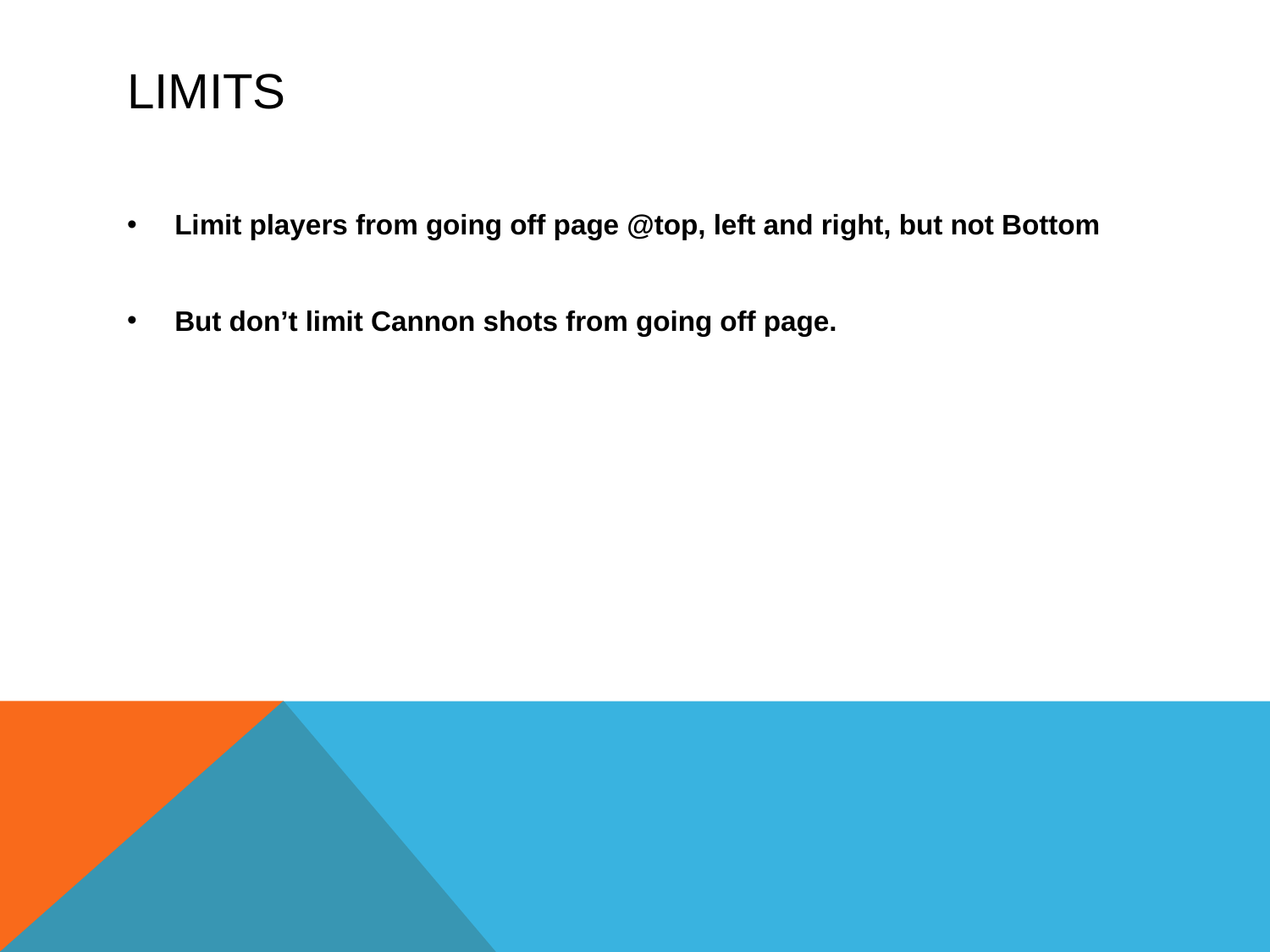

# limits

Limit players from going off page @top, left and right, but not Bottom

But don’t limit Cannon shots from going off page.